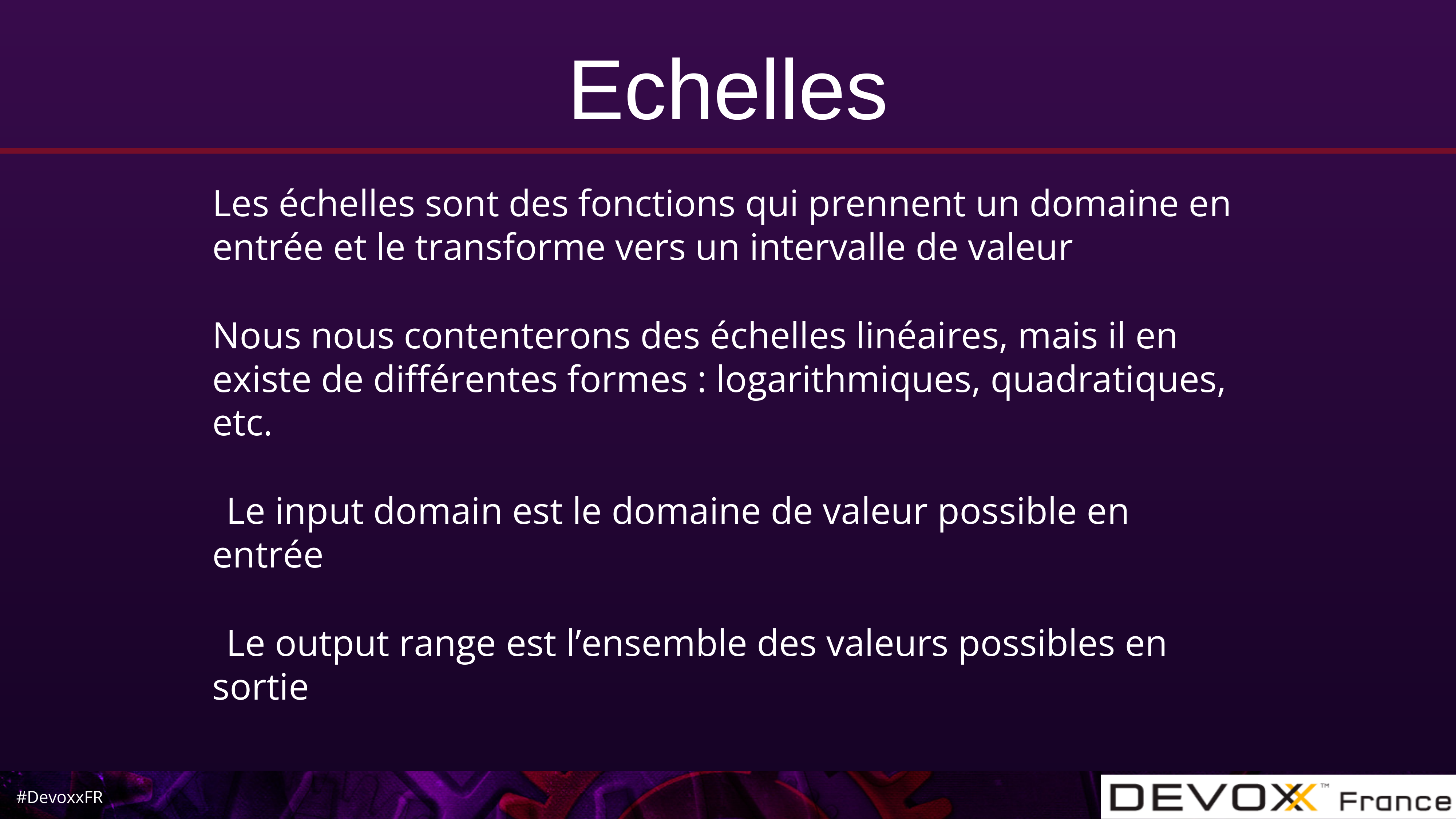

# Echelles
Les échelles sont des fonctions qui prennent un domaine en entrée et le transforme vers un intervalle de valeur
Nous nous contenterons des échelles linéaires, mais il en existe de différentes formes : logarithmiques, quadratiques, etc.
Le input domain est le domaine de valeur possible en entrée
Le output range est l’ensemble des valeurs possibles en sortie